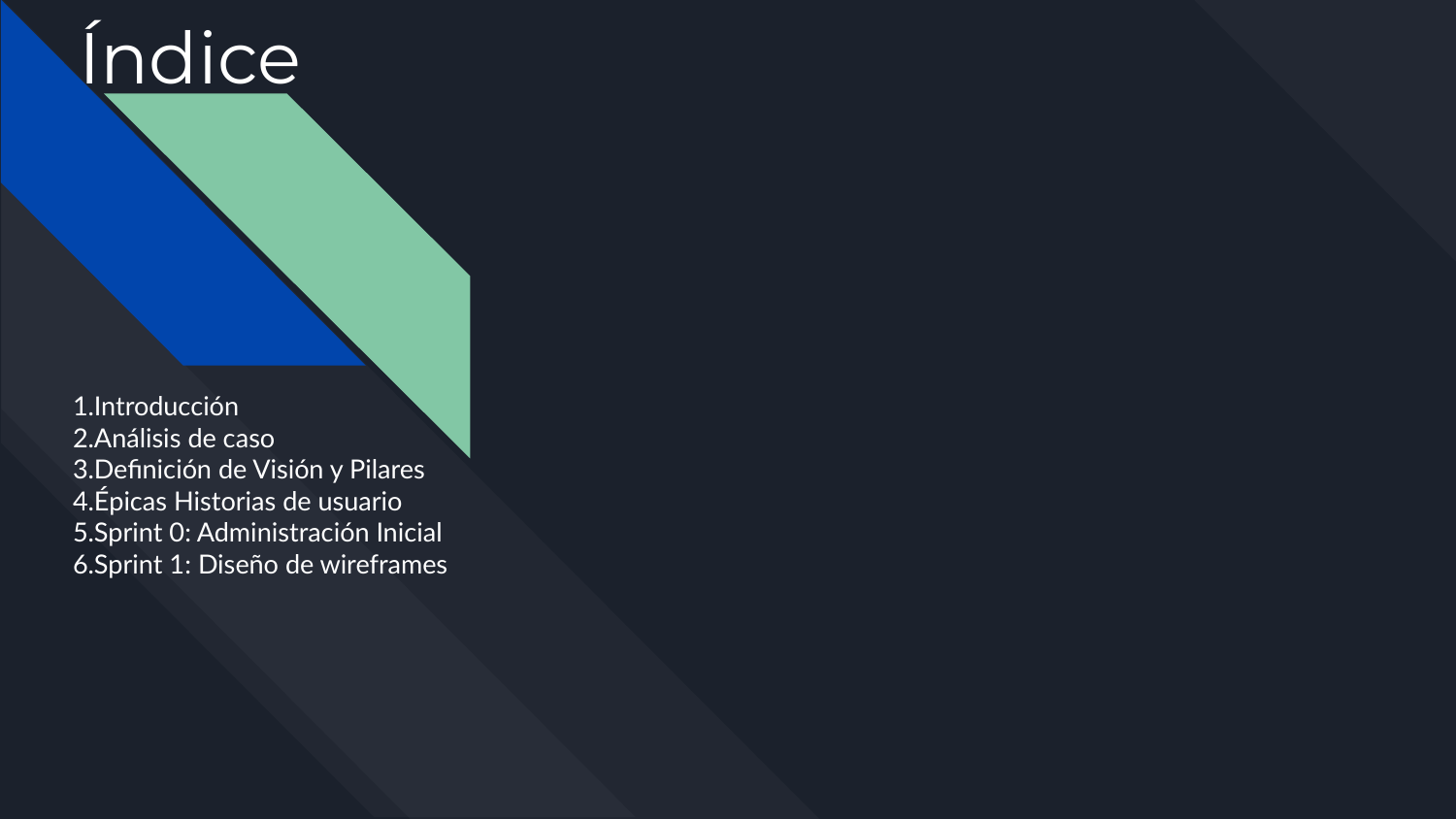

# Índice
1.Introducción
2.Análisis de caso
3.Definición de Visión y Pilares
4.Épicas Historias de usuario
5.Sprint 0: Administración Inicial
6.Sprint 1: Diseño de wireframes